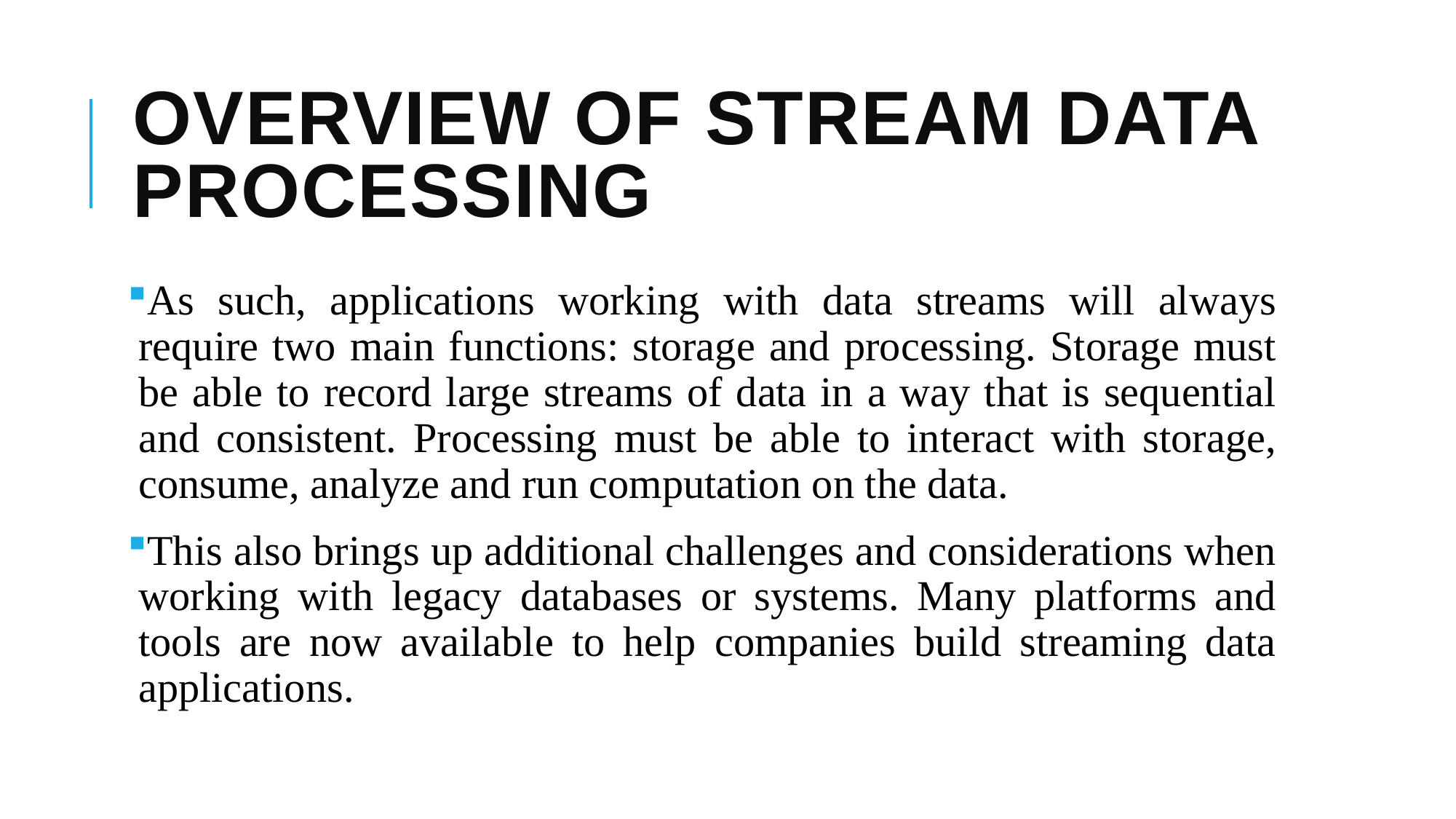

# Overview of Stream Data Processing
As such, applications working with data streams will always require two main functions: storage and processing. Storage must be able to record large streams of data in a way that is sequential and consistent. Processing must be able to interact with storage, consume, analyze and run computation on the data.
This also brings up additional challenges and considerations when working with legacy databases or systems. Many platforms and tools are now available to help companies build streaming data applications.